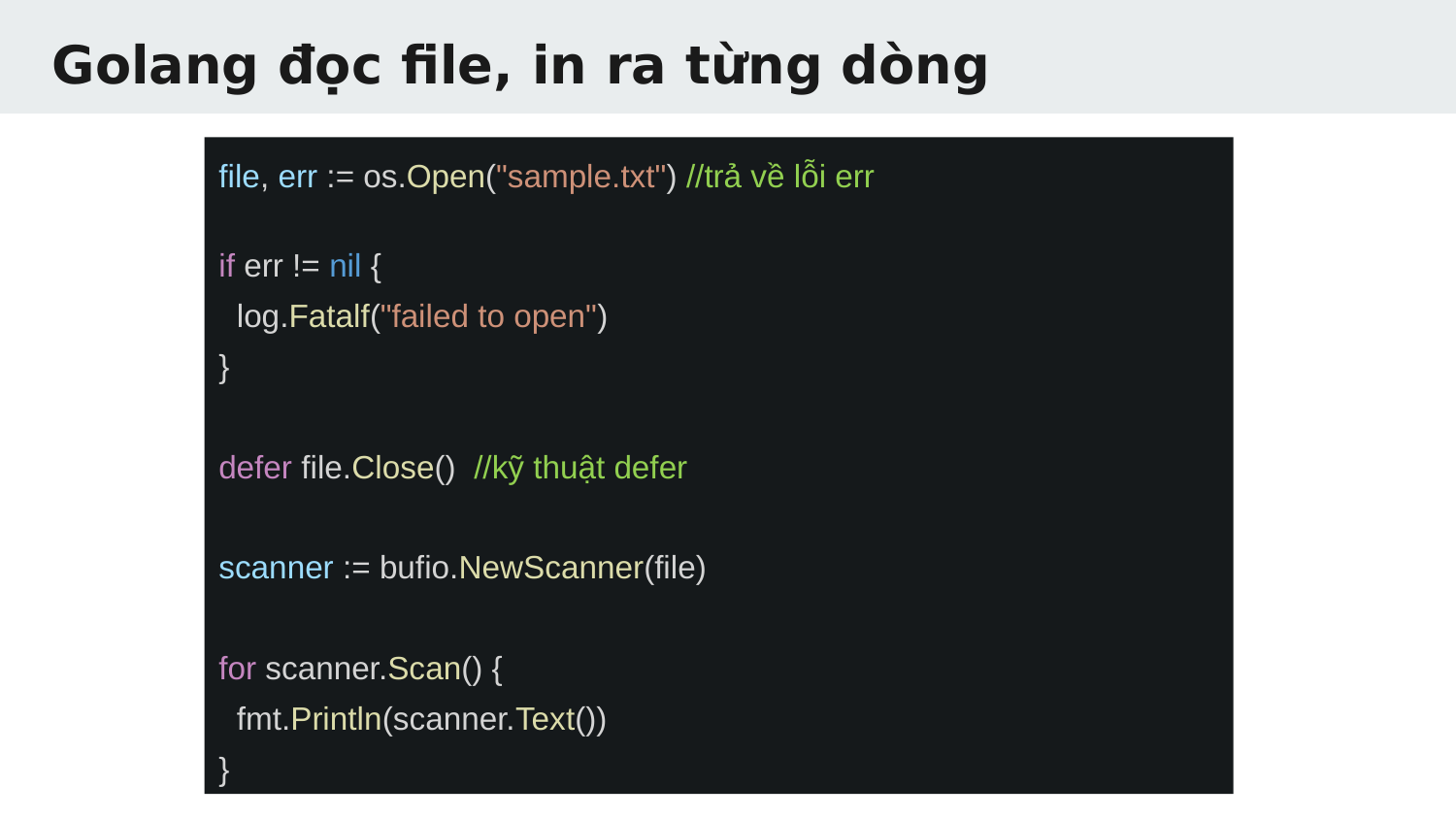

# Golang đọc file, in ra từng dòng
file, err := os.Open("sample.txt") //trả về lỗi err
if err != nil {
  log.Fatalf("failed to open")
}
defer file.Close()  //kỹ thuật defer

scanner := bufio.NewScanner(file)

for scanner.Scan() {
  fmt.Println(scanner.Text())
}